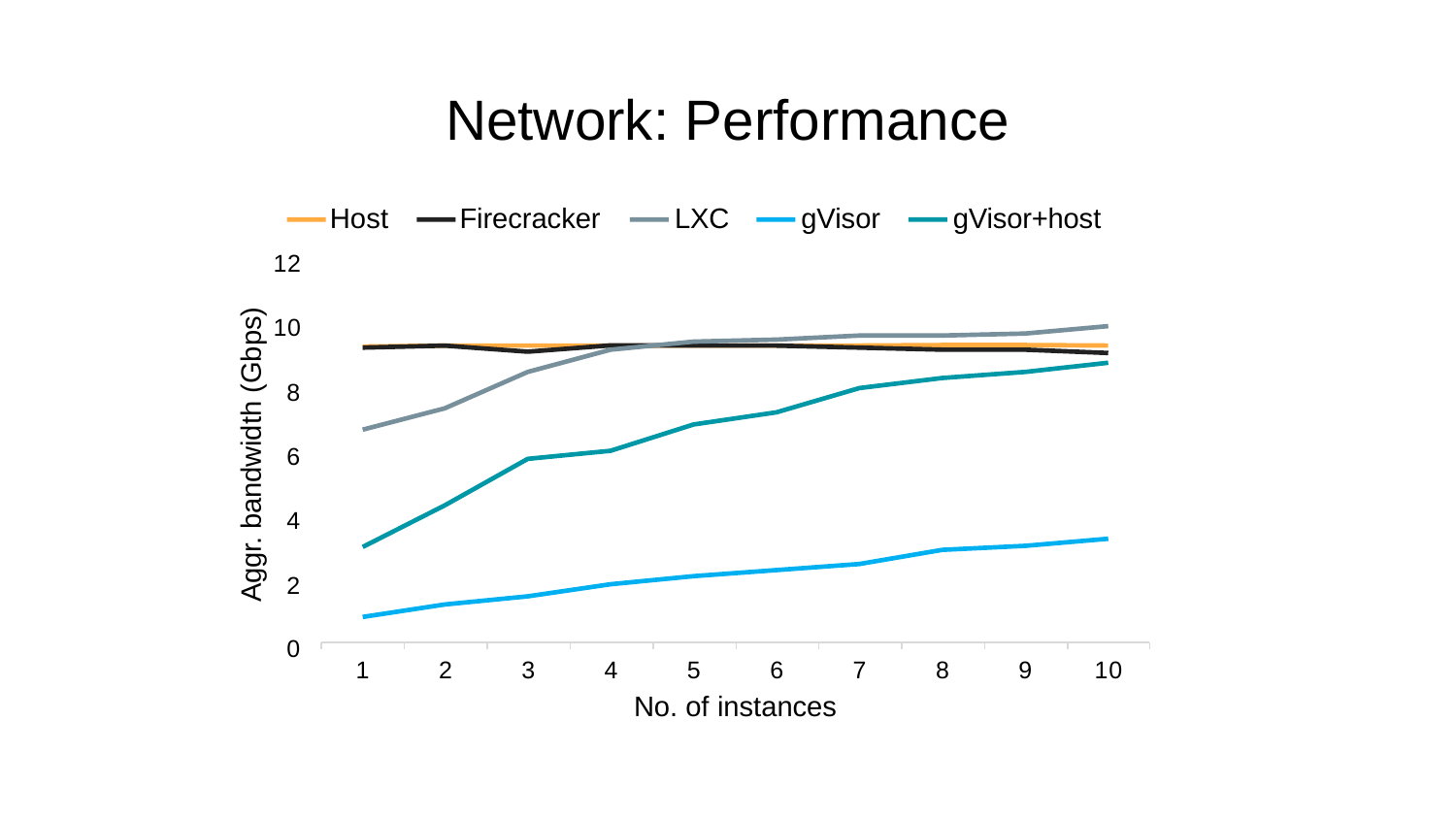

# Network: Performance
Host
Firecracker	LXC	gVisor	gVisor+host

12

10

8

6

4

2

0
Aggr. bandwidth (Gbps)

5	6
No. of instances
1
2
3
4
7
8
9
10